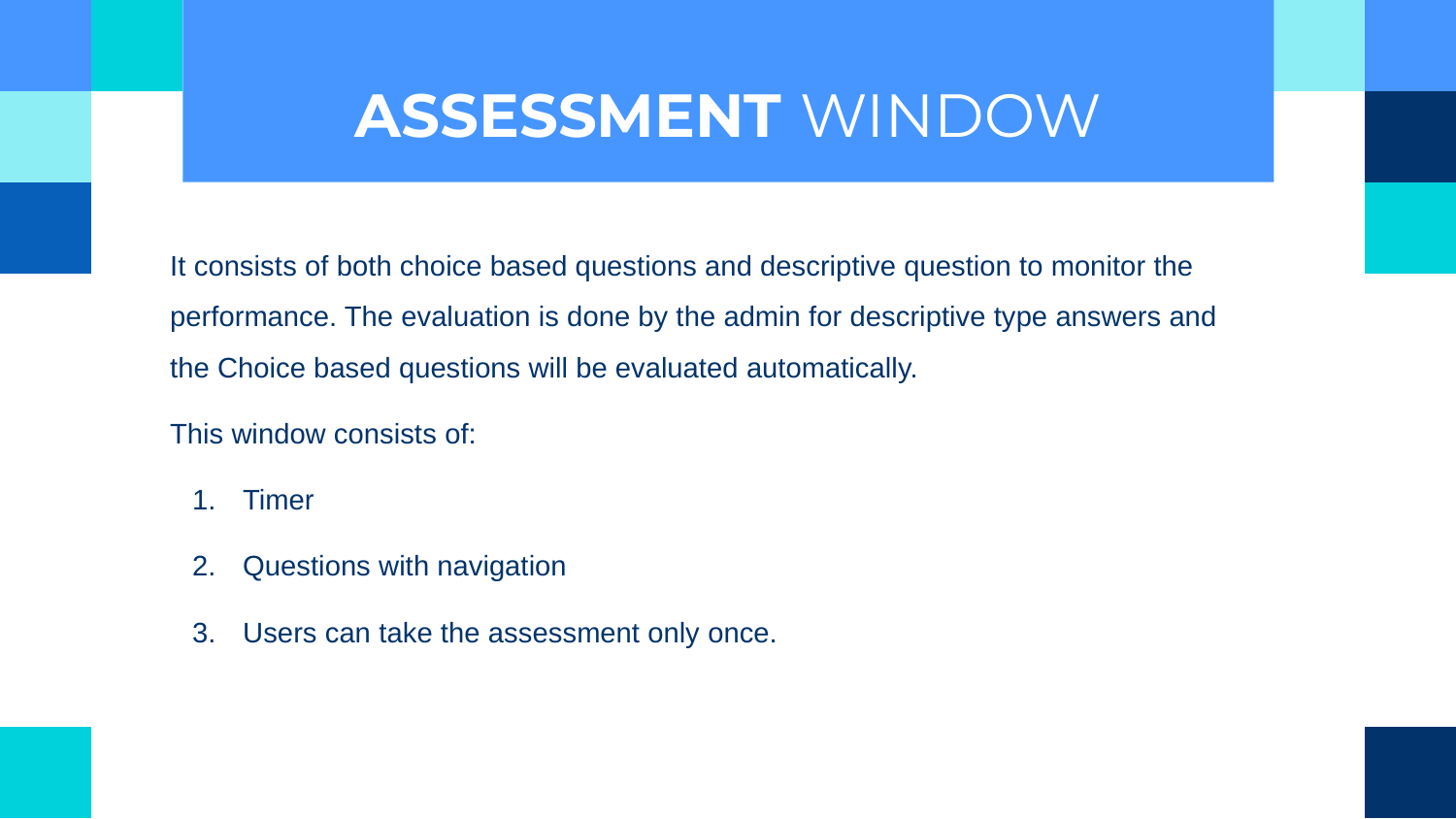

# ASSESSMENT WINDOW
It consists of both choice based questions and descriptive question to monitor the performance. The evaluation is done by the admin for descriptive type answers and the Choice based questions will be evaluated automatically.
This window consists of:
Timer
Questions with navigation
Users can take the assessment only once.